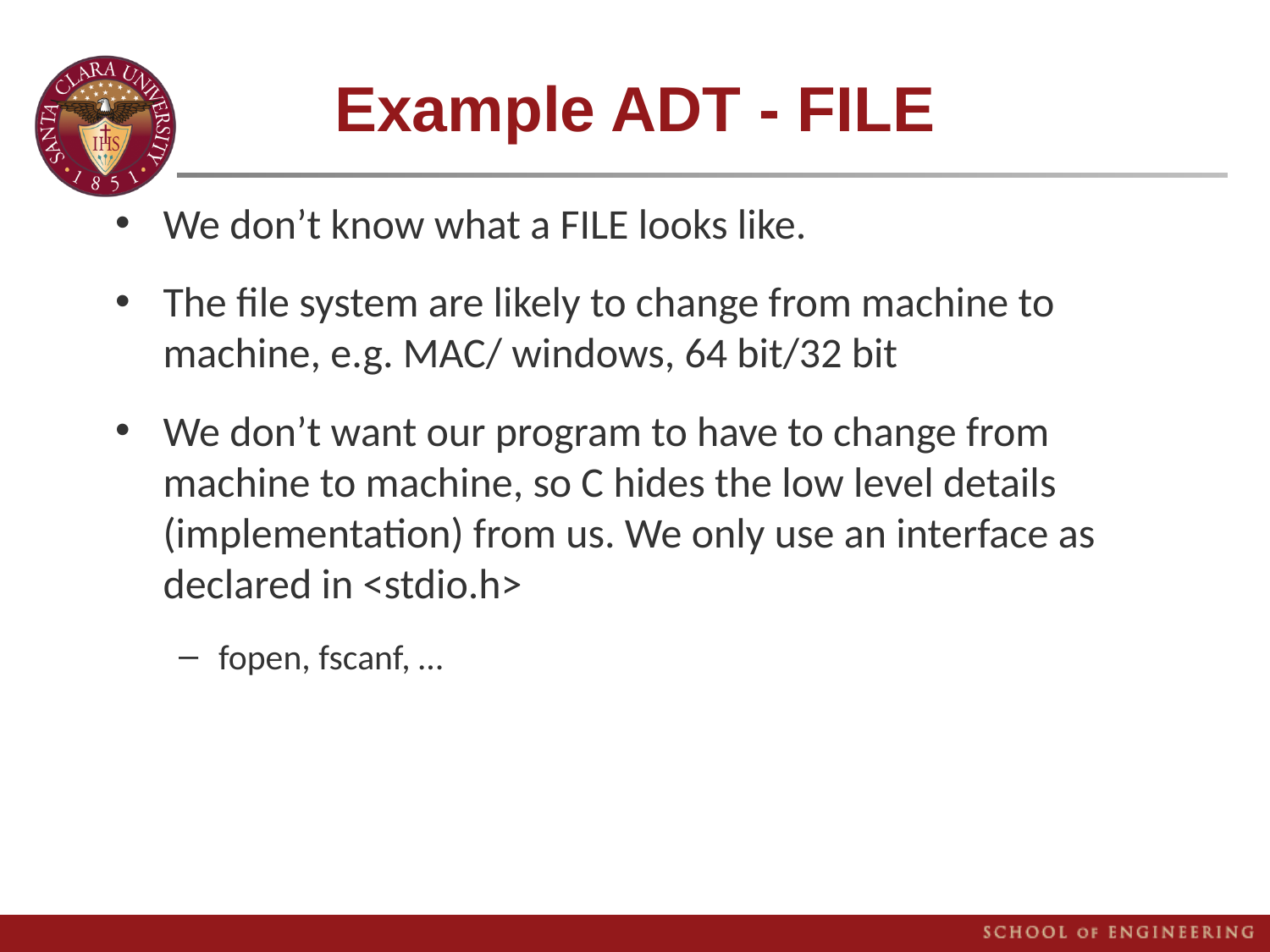

# Example ADT - FILE
We don’t know what a FILE looks like.
The file system are likely to change from machine to machine, e.g. MAC/ windows, 64 bit/32 bit
We don’t want our program to have to change from machine to machine, so C hides the low level details (implementation) from us. We only use an interface as declared in <stdio.h>
fopen, fscanf, …